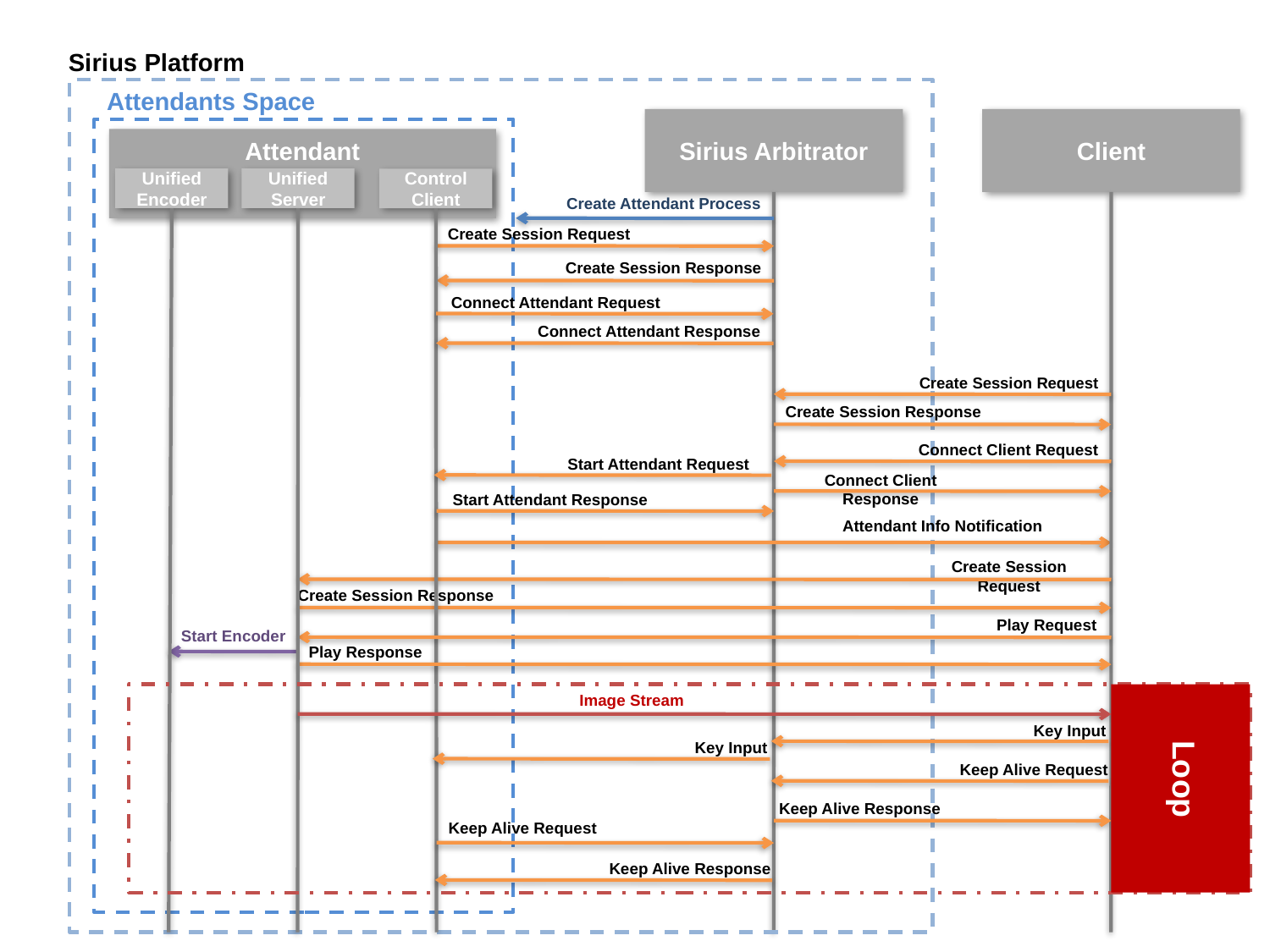

Sirius Platform

Attendants Space
Sirius Arbitrator
Client

Attendant

Unified Encoder
Unified Server
Control
Client
Create Attendant Process
Create Session Request
Create Session Response
Connect Attendant Request
Connect Attendant Response
Create Session Request
Create Session Response
Connect Client Request
Start Attendant Request
Connect Client Response
Start Attendant Response
Attendant Info Notification
Create Session Request
Create Session Response
Play Request
Start Encoder
Play Response

Image Stream

Key Input
Key Input
Keep Alive Request
Loop
Keep Alive Response
Keep Alive Request
Keep Alive Response